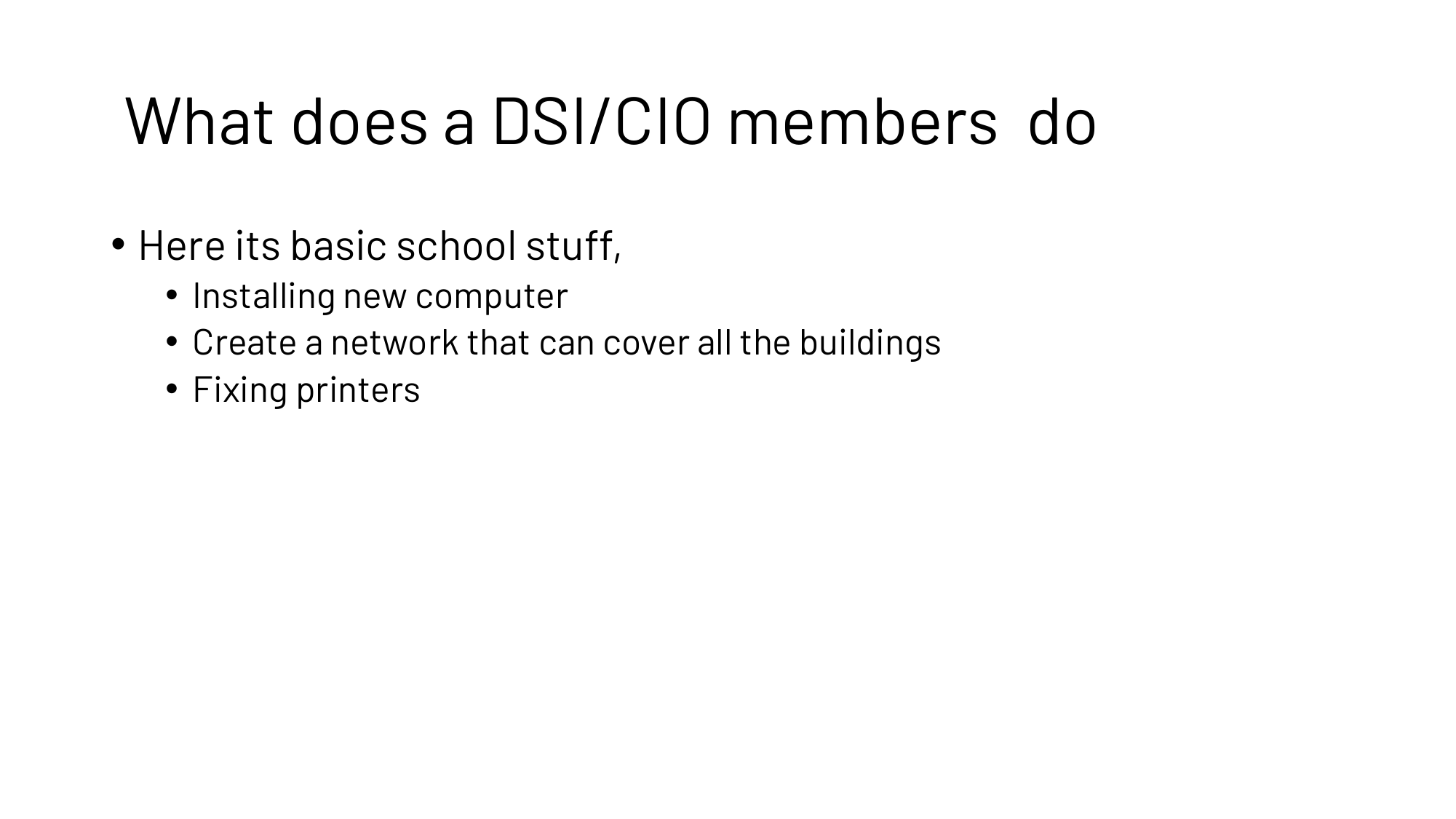

# What does a DSI/CIO members  do
Here its basic school stuff,
Installing new computer
Create a network that can cover all the buildings
Fixing printers